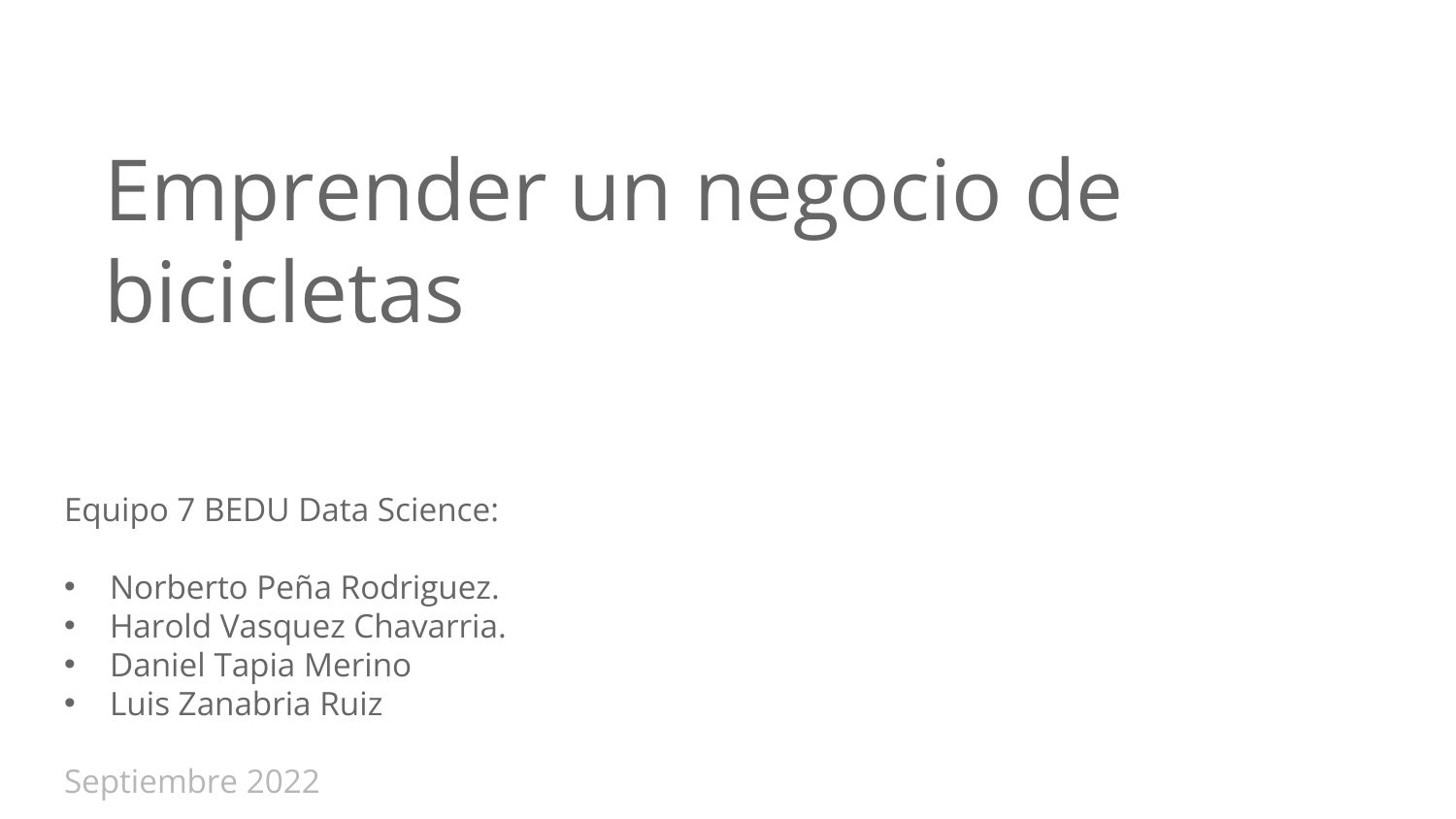

# Emprender un negocio de bicicletas
Equipo 7 BEDU Data Science:

Norberto Peña Rodriguez.
Harold Vasquez Chavarria.
Daniel Tapia Merino
Luis Zanabria Ruiz

Septiembre 2022